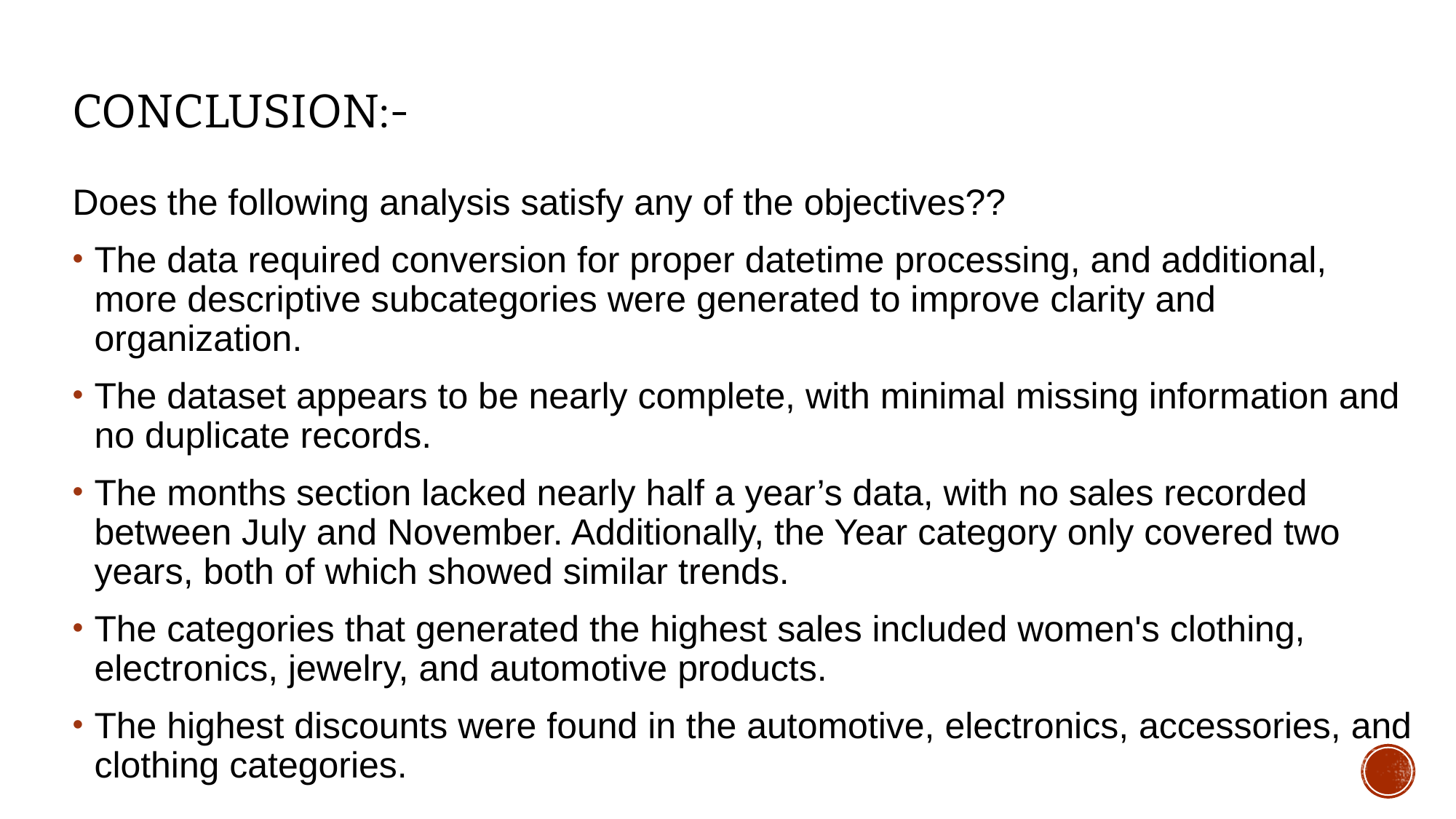

# Conclusion:-
Does the following analysis satisfy any of the objectives??
The data required conversion for proper datetime processing, and additional, more descriptive subcategories were generated to improve clarity and organization.
The dataset appears to be nearly complete, with minimal missing information and no duplicate records.
The months section lacked nearly half a year’s data, with no sales recorded between July and November. Additionally, the Year category only covered two years, both of which showed similar trends.
The categories that generated the highest sales included women's clothing, electronics, jewelry, and automotive products.
The highest discounts were found in the automotive, electronics, accessories, and clothing categories.